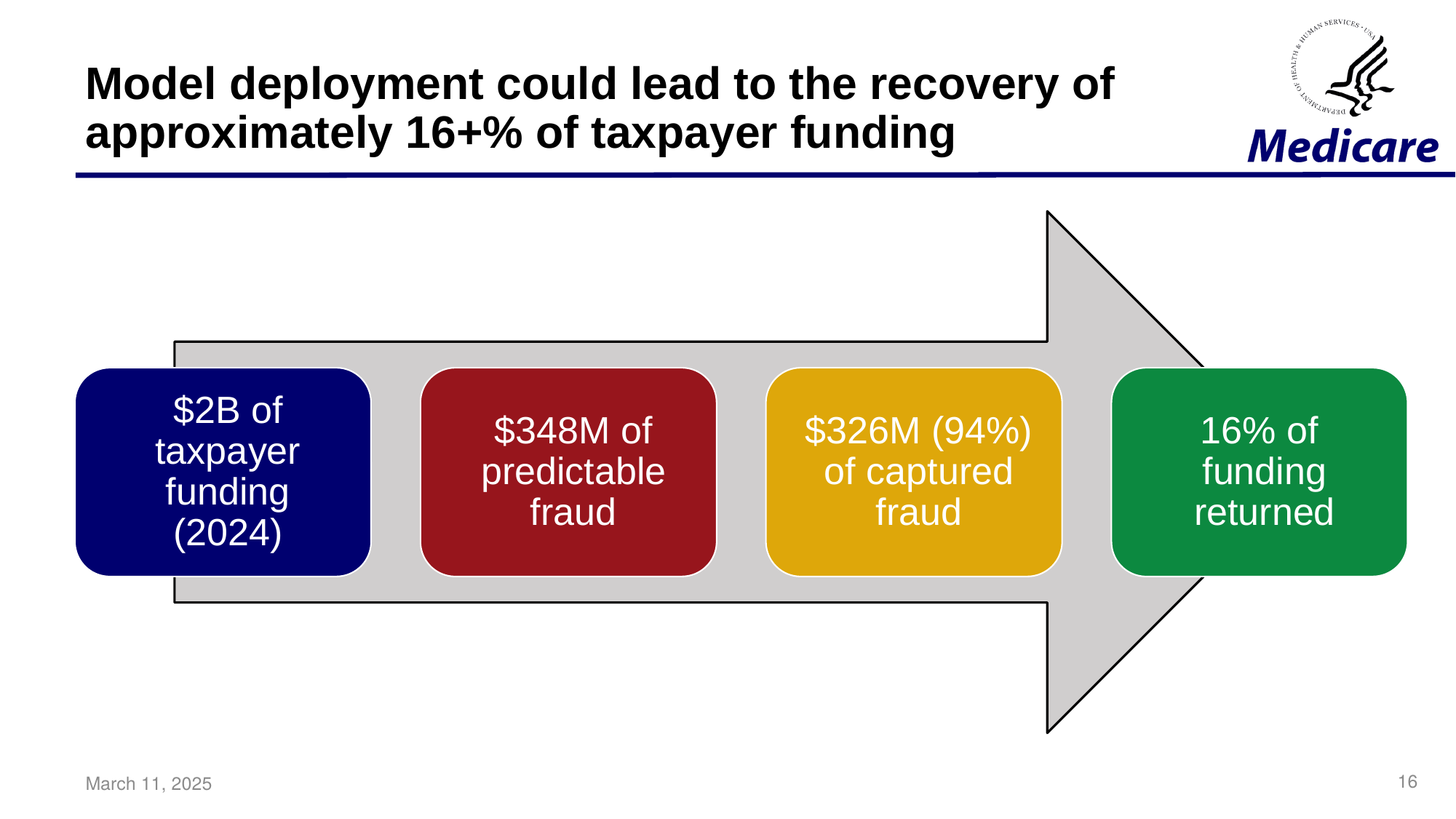

# Model deployment could lead to the recovery of approximately 16+% of taxpayer funding
$2B of taxpayer funding (2024)
$348M of predictable fraud
$326M (94%) of captured fraud
16% of
funding returned
March 11, 2025
16